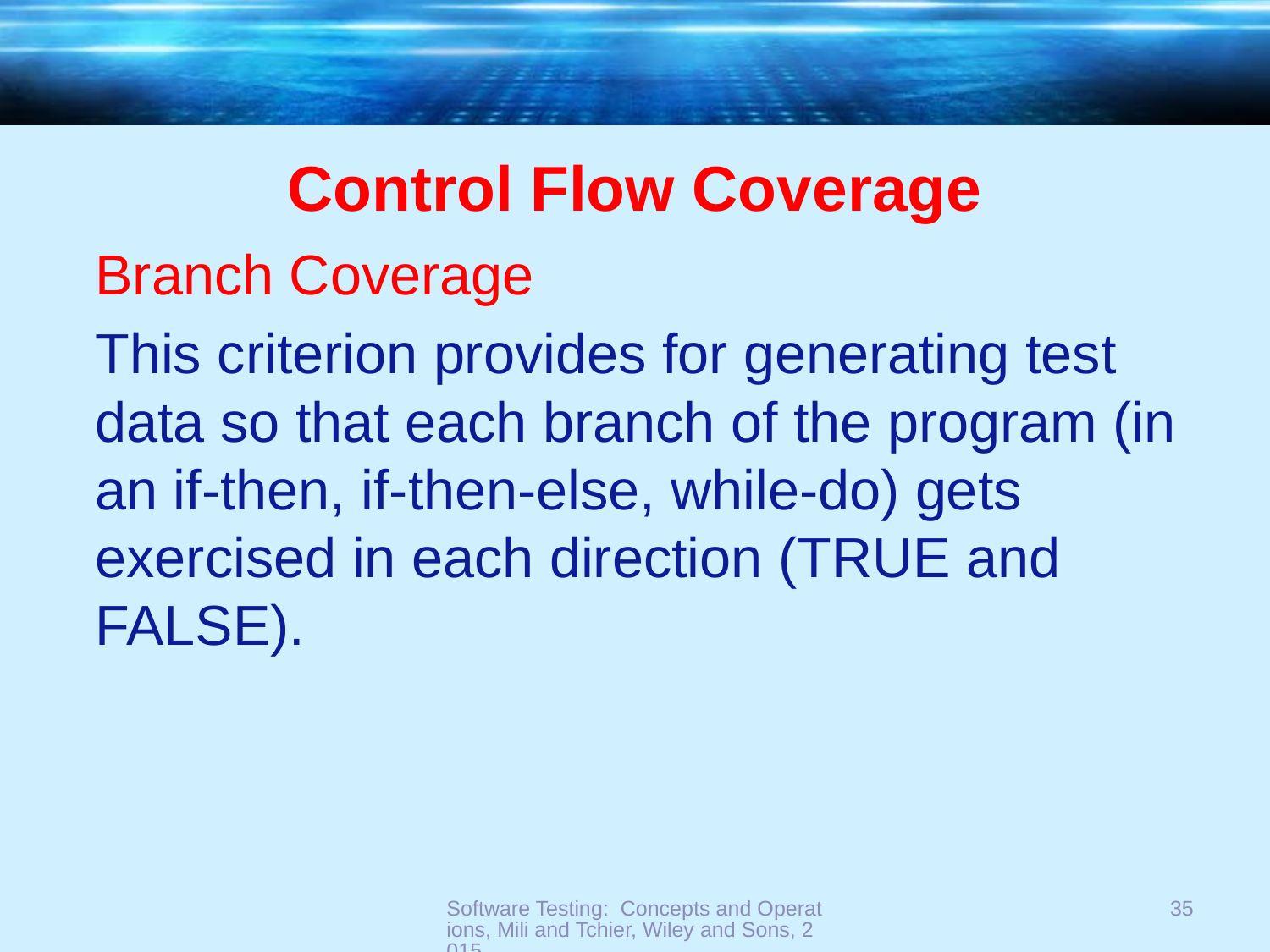

# Control Flow Coverage
Branch Coverage
This criterion provides for generating test data so that each branch of the program (in an if-then, if-then-else, while-do) gets exercised in each direction (TRUE and FALSE).
Software Testing:  Concepts and Operations, Mili and Tchier, Wiley and Sons, 2015
35